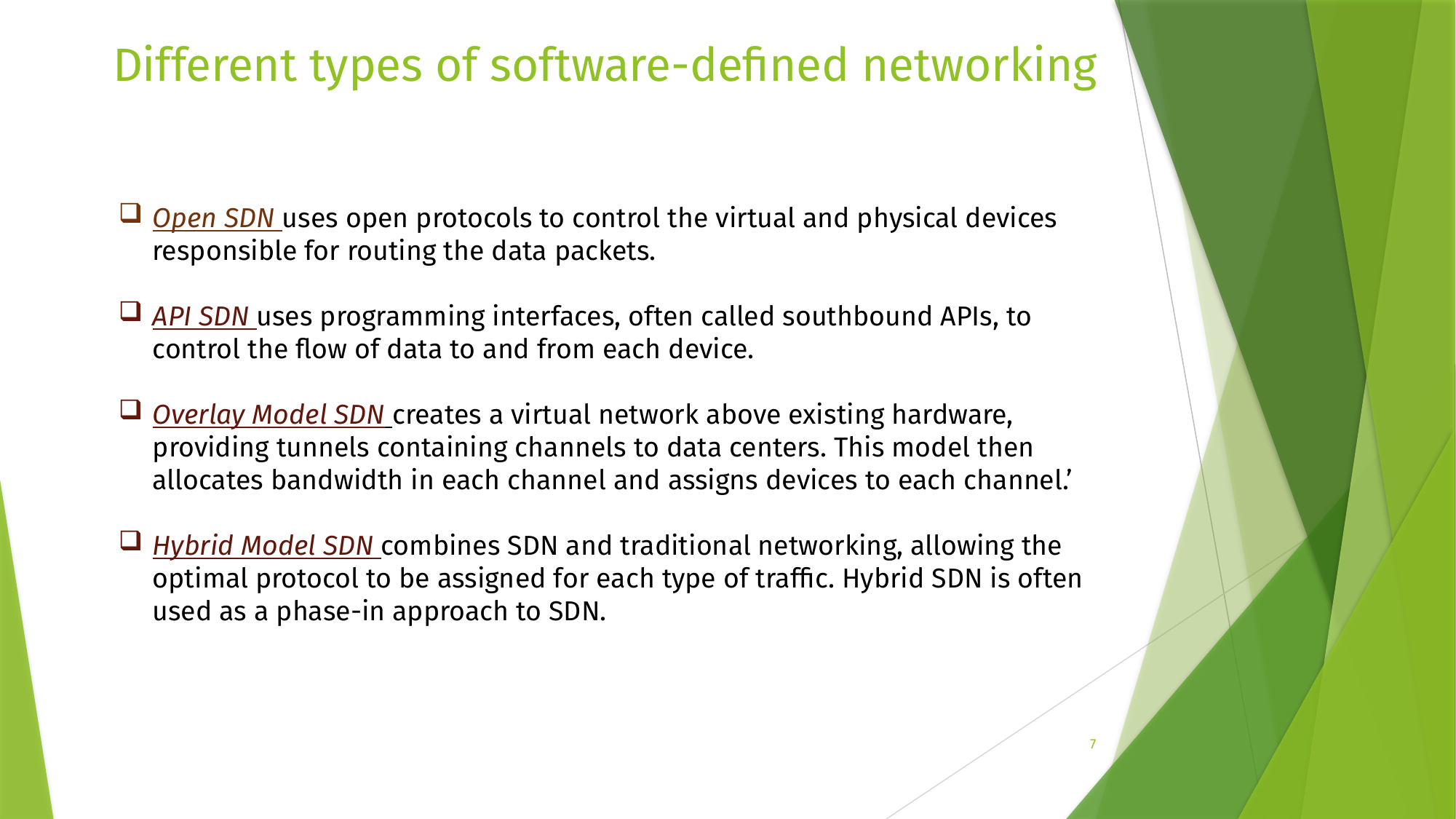

# Different types of software-defined networking

Open SDN uses open protocols to control the virtual and physical devices responsible for routing the data packets.

API SDN uses programming interfaces, often called southbound APIs, to control the flow of data to and from each device.

Overlay Model SDN creates a virtual network above existing hardware, providing tunnels containing channels to data centers. This model then allocates bandwidth in each channel and assigns devices to each channel.’

Hybrid Model SDN combines SDN and traditional networking, allowing the optimal protocol to be assigned for each type of traffic. Hybrid SDN is often used as a phase-in approach to SDN.
7